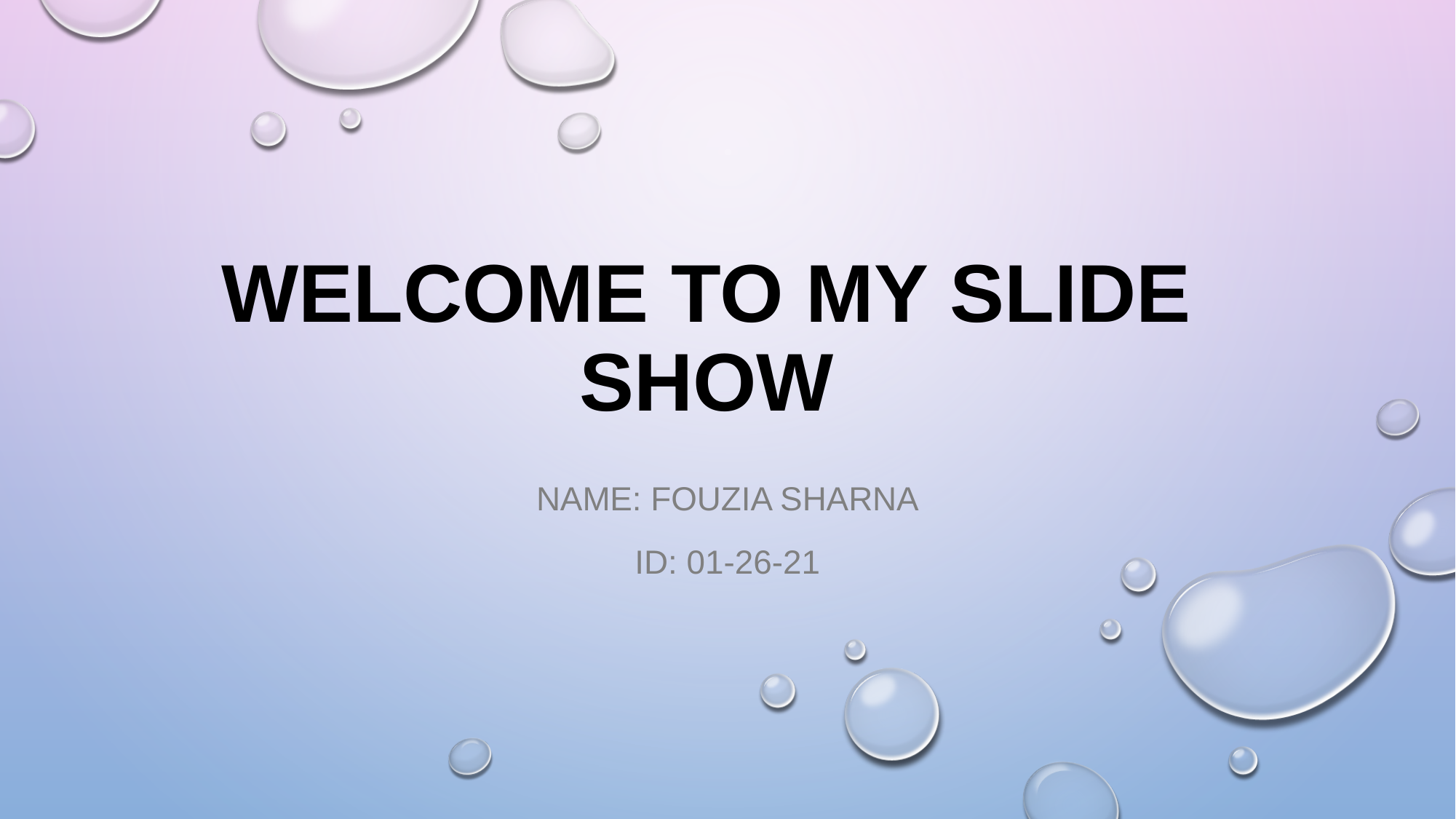

# WELCOME TO MY SLIDE SHOW
Name: Fouzia sharna
Id: 01-26-21